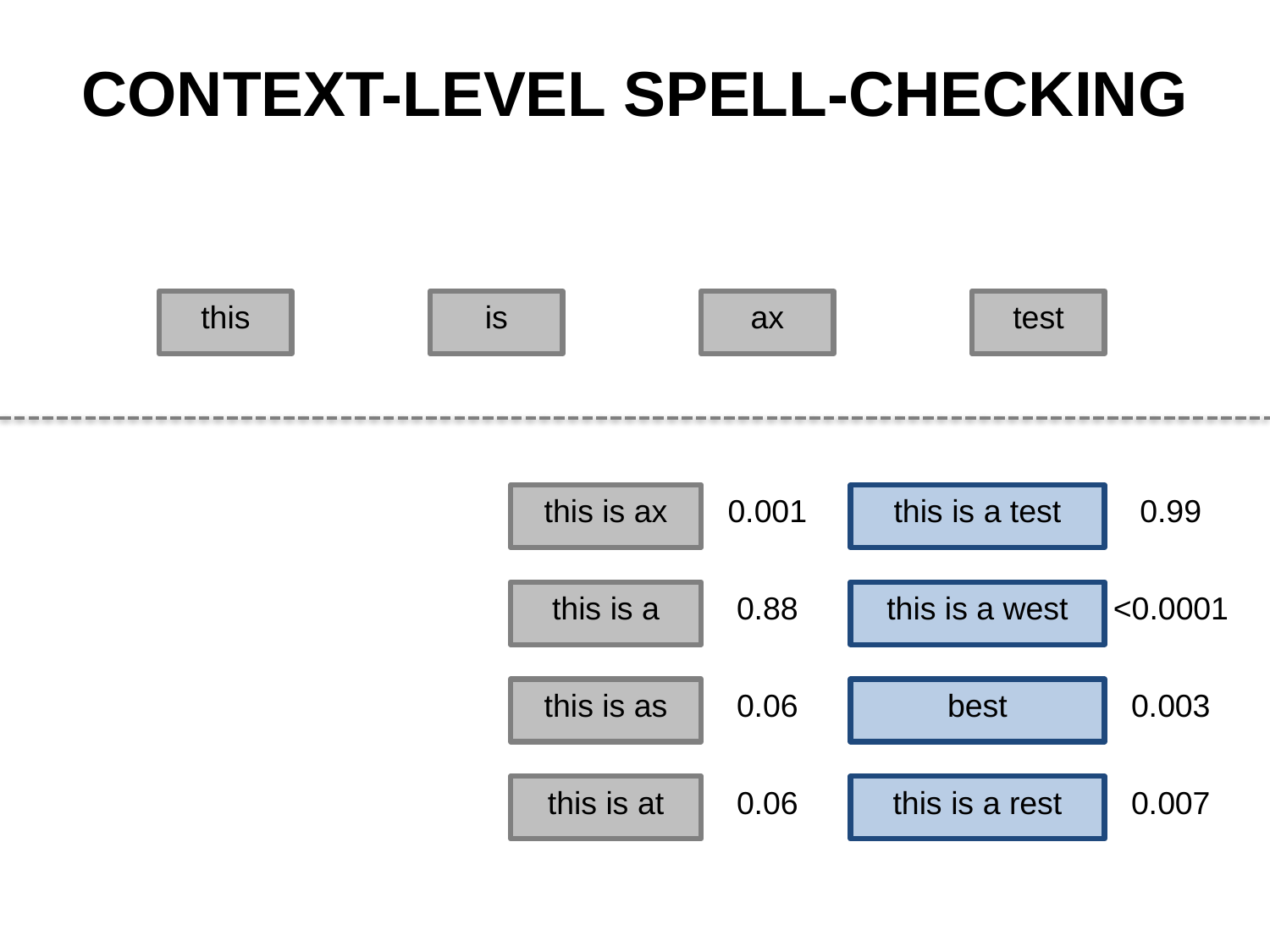

CONTEXT-LEVEL SPELL-CHECKING
this
is
ax
test
this is ax
0.001
this is a test
0.99
this is a
0.88
this is a west
<0.0001
this is as
0.06
best
0.003
this is at
0.06
this is a rest
0.007